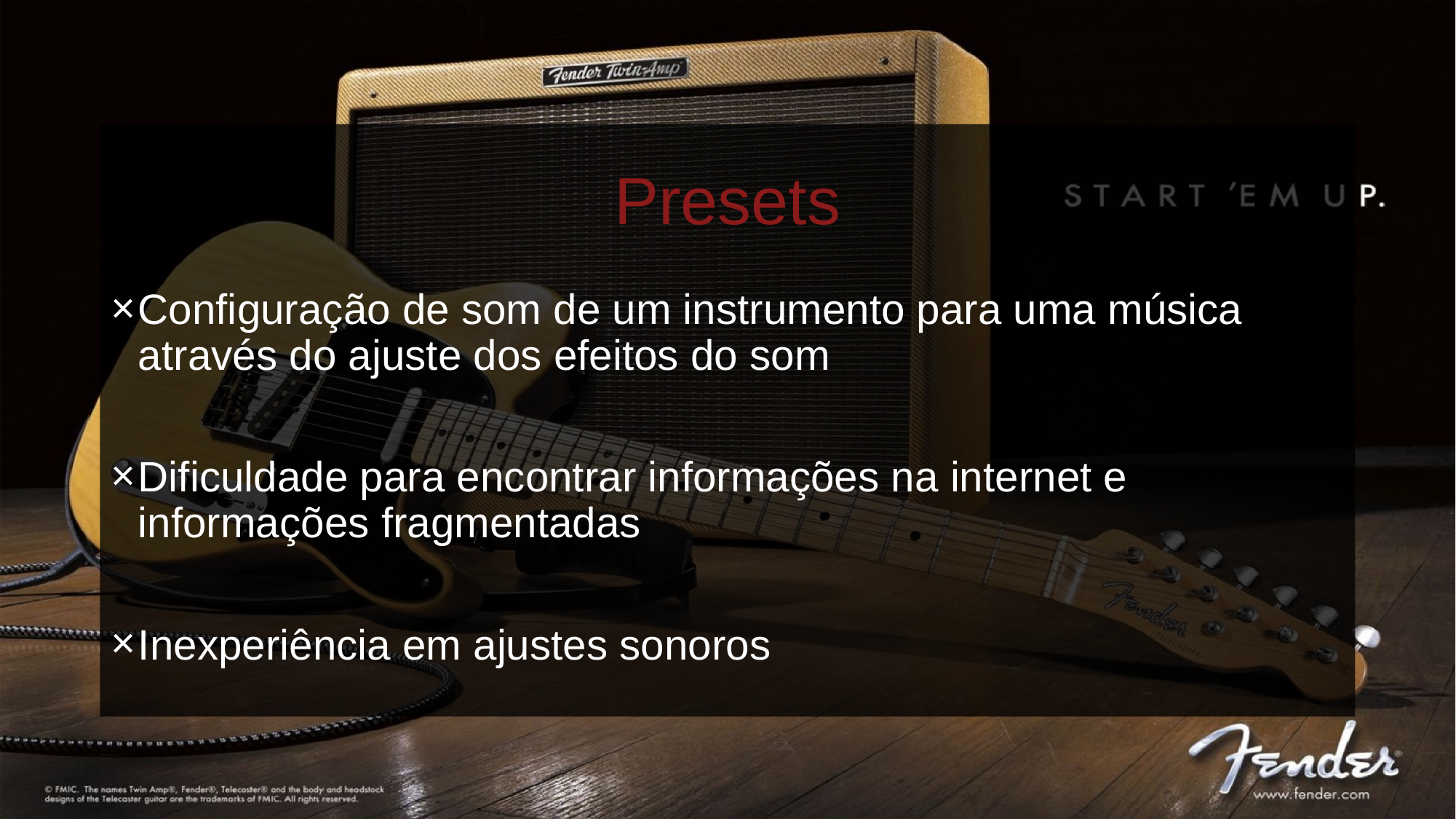

# Presets
Configuração de som de um instrumento para uma música através do ajuste dos efeitos do som

Dificuldade para encontrar informações na internet e informações fragmentadas

Inexperiência em ajustes sonoros